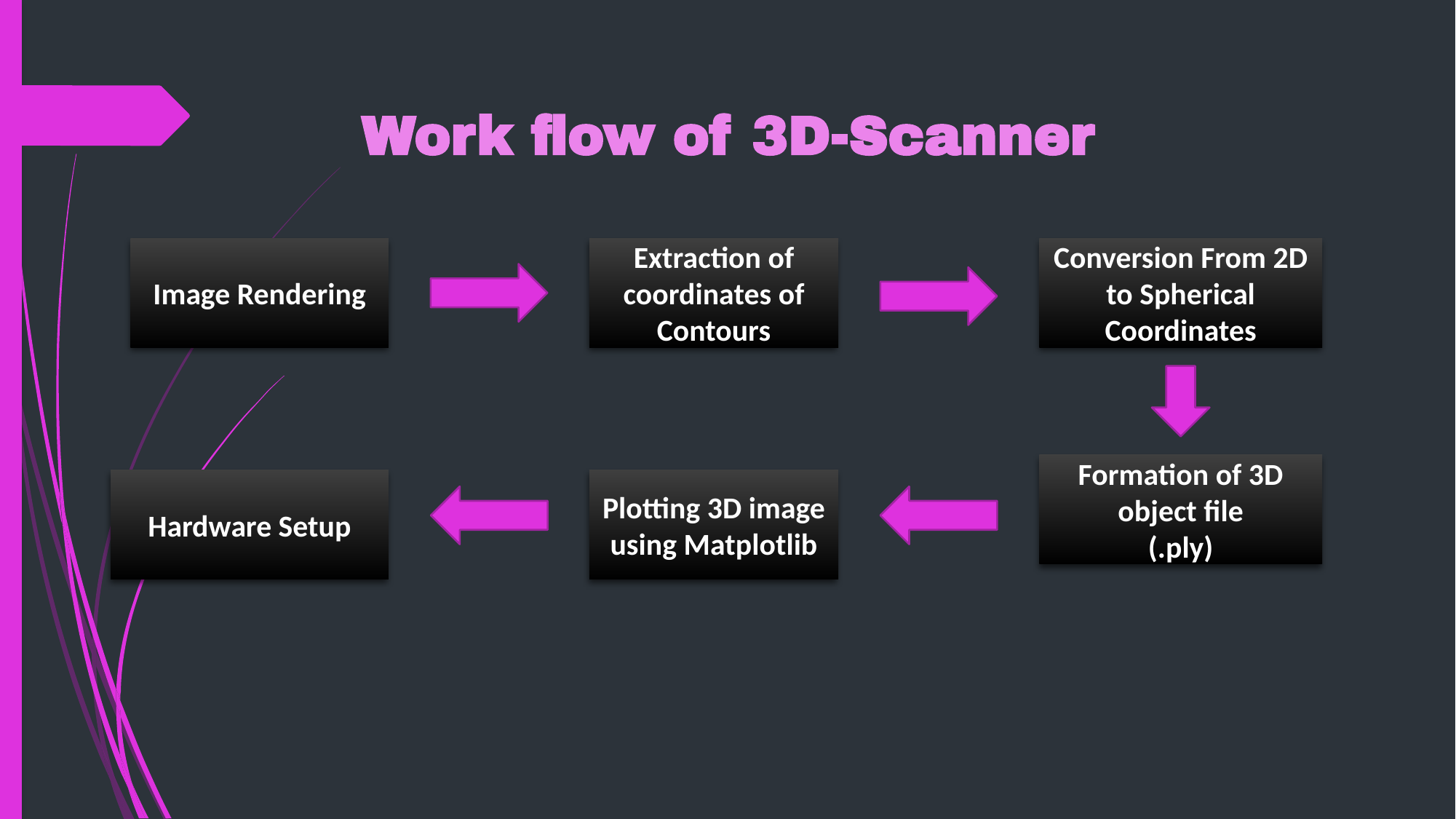

Work flow of 3D-Scanner
Image Rendering
Extraction of coordinates of Contours
Conversion From 2D to Spherical Coordinates

Formation of 3D object file
(.ply)
Hardware Setup
Plotting 3D image using Matplotlib